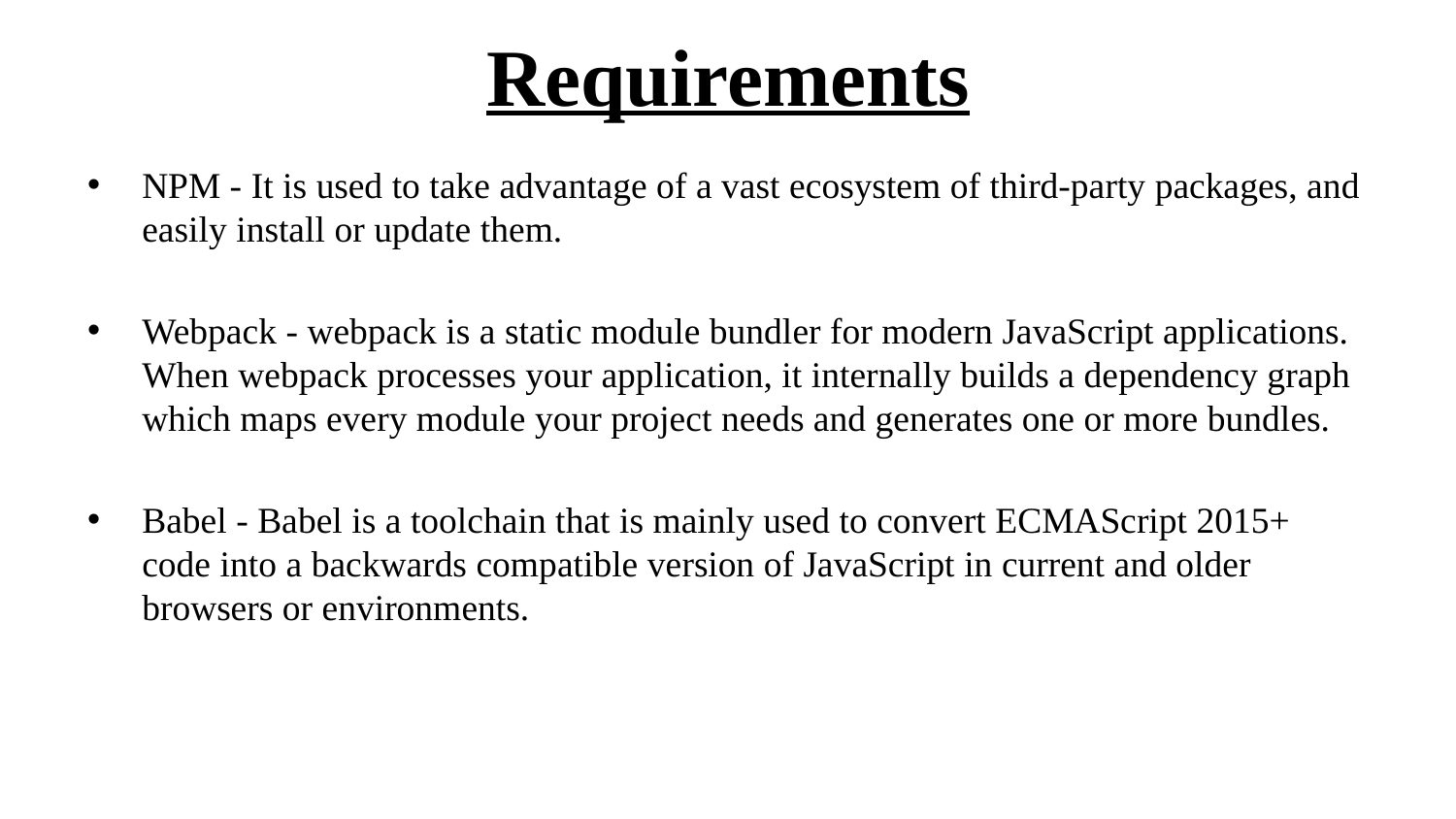

# Requirements
NPM - It is used to take advantage of a vast ecosystem of third-party packages, and easily install or update them.

Webpack - webpack is a static module bundler for modern JavaScript applications. When webpack processes your application, it internally builds a dependency graph which maps every module your project needs and generates one or more bundles.

Babel - Babel is a toolchain that is mainly used to convert ECMAScript 2015+ code into a backwards compatible version of JavaScript in current and older browsers or environments.